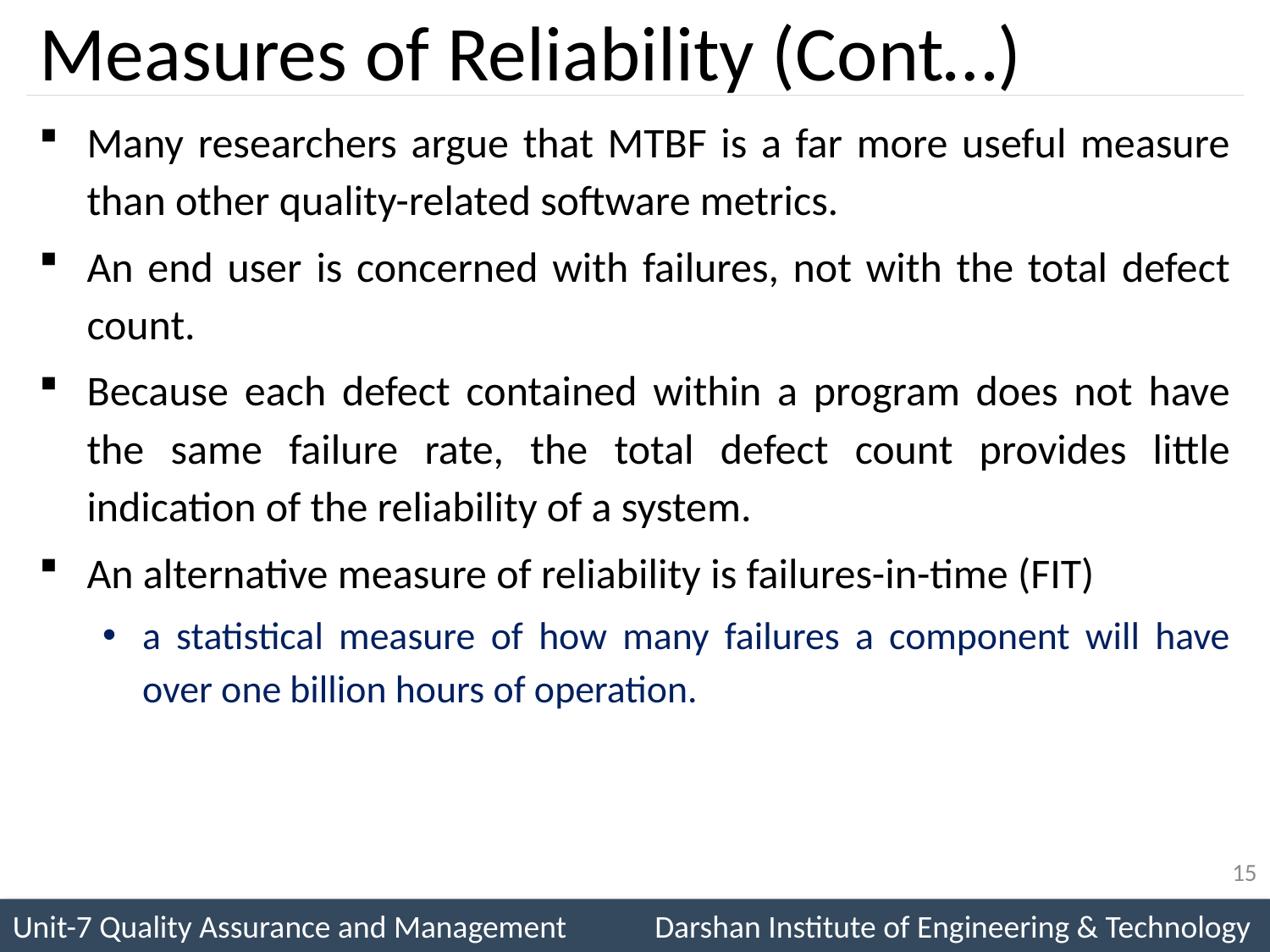

# Measures of Reliability (Cont…)
Many researchers argue that MTBF is a far more useful measure than other quality-related software metrics.
An end user is concerned with failures, not with the total defect count.
Because each defect contained within a program does not have the same failure rate, the total defect count provides little indication of the reliability of a system.
An alternative measure of reliability is failures-in-time (FIT)
a statistical measure of how many failures a component will have over one billion hours of operation.
15